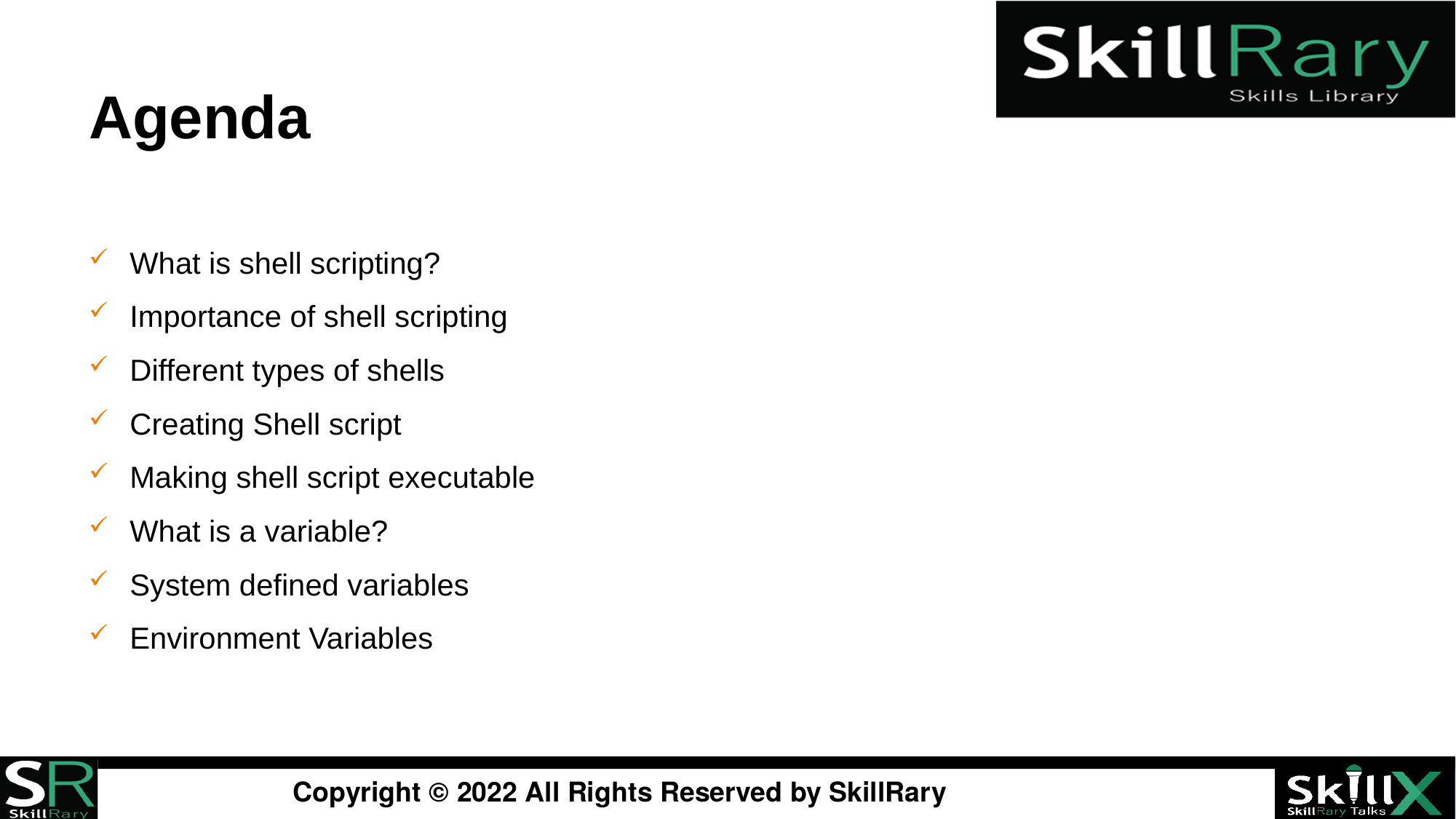

Agenda

What is shell scripting?
Importance of shell scripting
Different types of shells
Creating Shell script
Making shell script executable
What is a variable?
System defined variables
Environment Variables